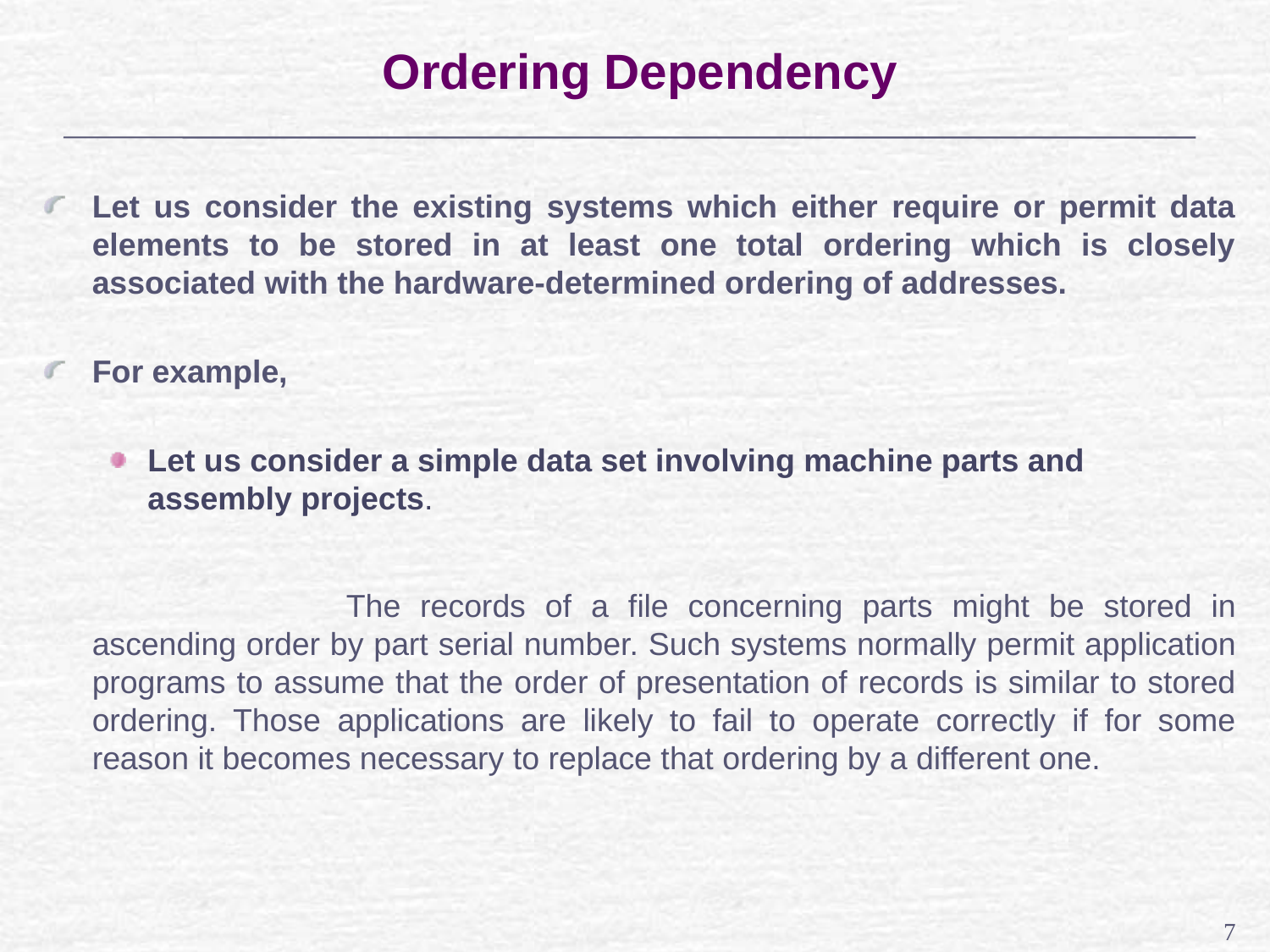

# Ordering Dependency

Let us consider the existing systems which either require or permit data elements to be stored in at least one total ordering which is closely associated with the hardware-determined ordering of addresses.

For example,

Let us consider a simple data set involving machine parts and assembly projects.

			The records of a file concerning parts might be stored in ascending order by part serial number. Such systems normally permit application programs to assume that the order of presentation of records is similar to stored ordering. Those applications are likely to fail to operate correctly if for some reason it becomes necessary to replace that ordering by a different one.

7